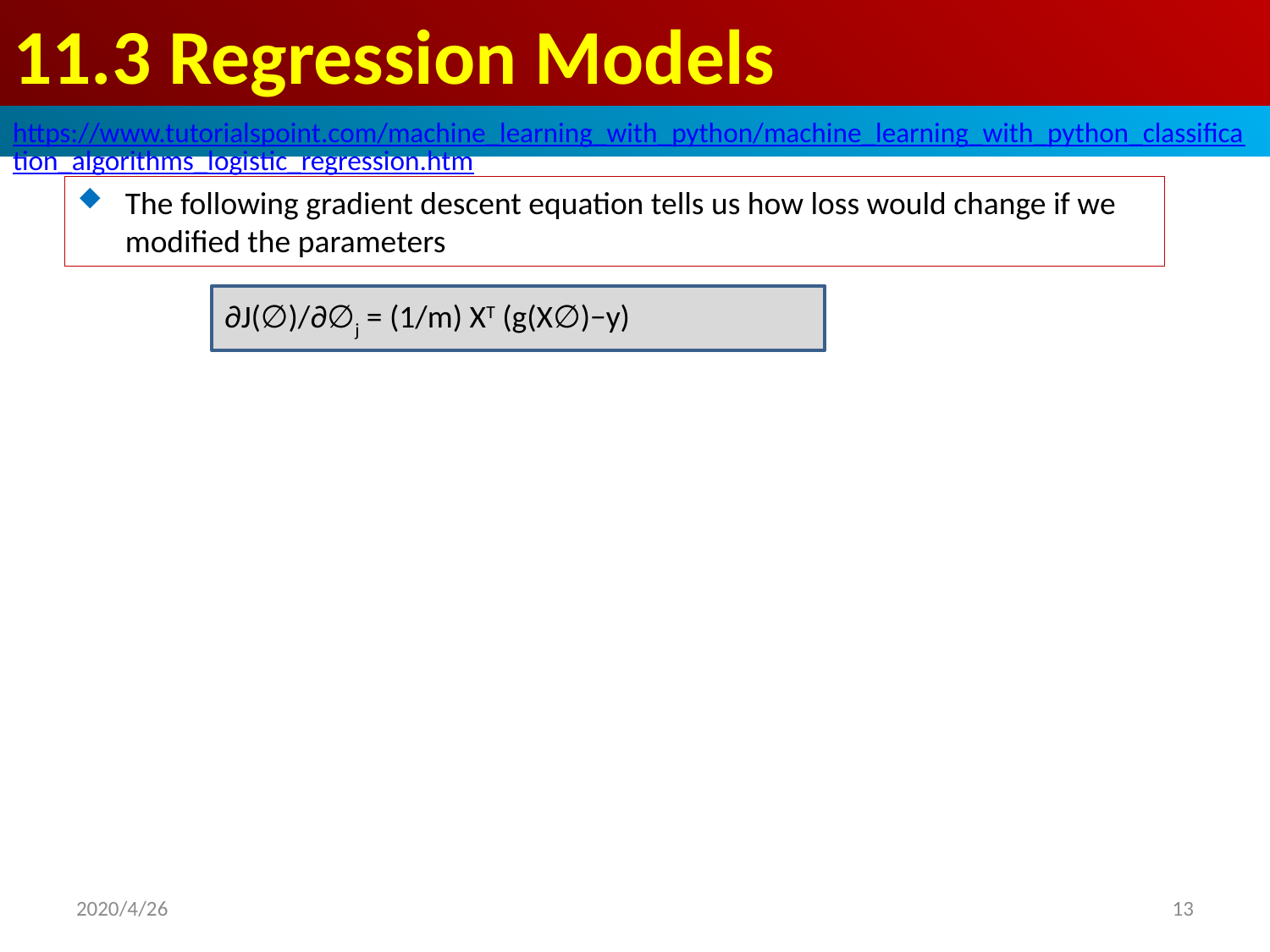

# 11.3 Regression Models
https://www.tutorialspoint.com/machine_learning_with_python/machine_learning_with_python_classification_algorithms_logistic_regression.htm
The following gradient descent equation tells us how loss would change if we modified the parameters
∂J(∅)/∂∅j = (1/m) XT (g(X∅)−y)
2020/4/26
13